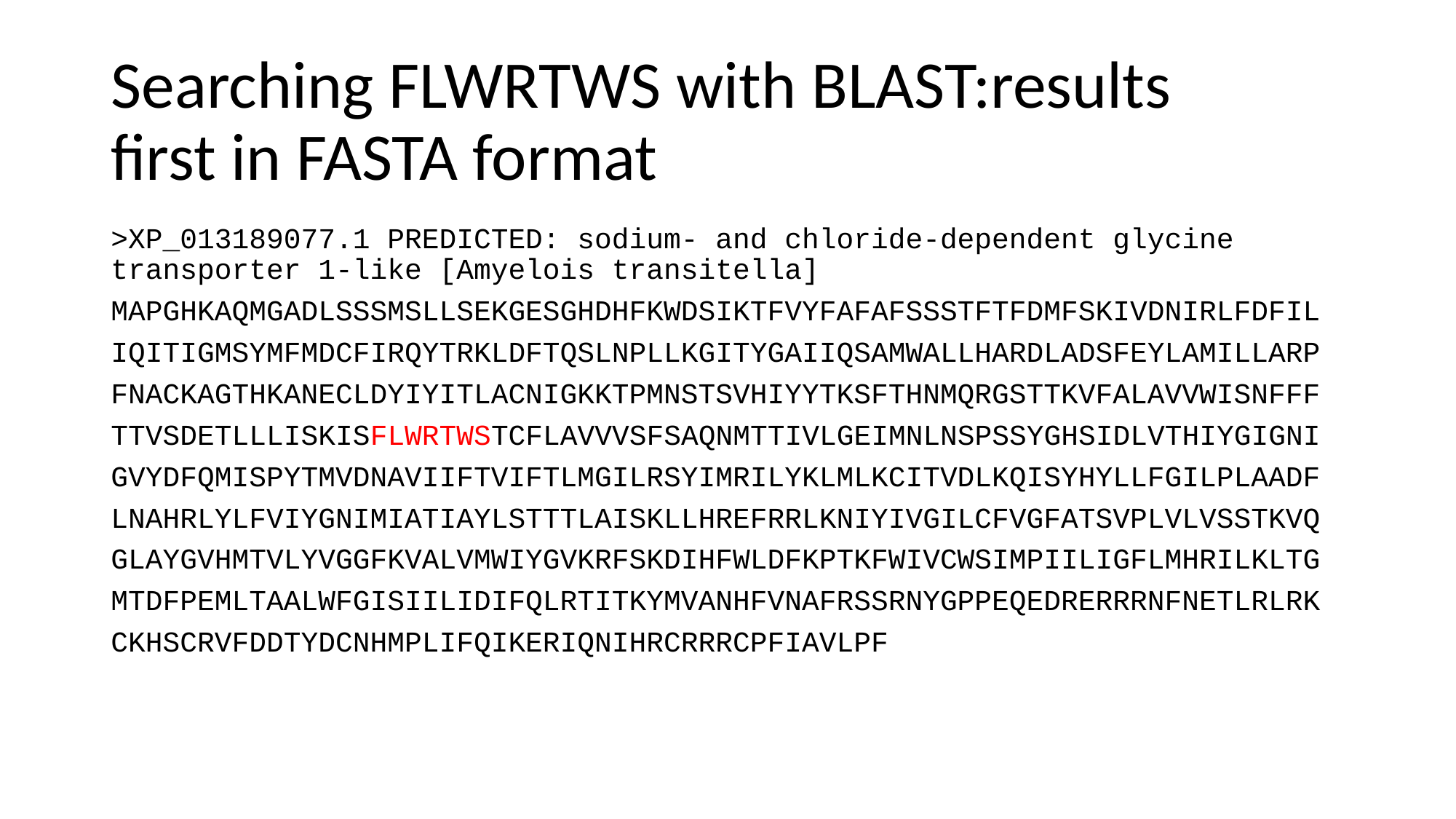

# Searching FLWRTWS with BLAST:results first in FASTA format
>XP_013189077.1 PREDICTED: sodium- and chloride-dependent glycine transporter 1-like [Amyelois transitella]
MAPGHKAQMGADLSSSMSLLSEKGESGHDHFKWDSIKTFVYFAFAFSSSTFTFDMFSKIVDNIRLFDFIL
IQITIGMSYMFMDCFIRQYTRKLDFTQSLNPLLKGITYGAIIQSAMWALLHARDLADSFEYLAMILLARP
FNACKAGTHKANECLDYIYITLACNIGKKTPMNSTSVHIYYTKSFTHNMQRGSTTKVFALAVVWISNFFF
TTVSDETLLLISKISFLWRTWSTCFLAVVVSFSAQNMTTIVLGEIMNLNSPSSYGHSIDLVTHIYGIGNI
GVYDFQMISPYTMVDNAVIIFTVIFTLMGILRSYIMRILYKLMLKCITVDLKQISYHYLLFGILPLAADF
LNAHRLYLFVIYGNIMIATIAYLSTTTLAISKLLHREFRRLKNIYIVGILCFVGFATSVPLVLVSSTKVQ
GLAYGVHMTVLYVGGFKVALVMWIYGVKRFSKDIHFWLDFKPTKFWIVCWSIMPIILIGFLMHRILKLTG
MTDFPEMLTAALWFGISIILIDIFQLRTITKYMVANHFVNAFRSSRNYGPPEQEDRERRRNFNETLRLRK
CKHSCRVFDDTYDCNHMPLIFQIKERIQNIHRCRRRCPFIAVLPF